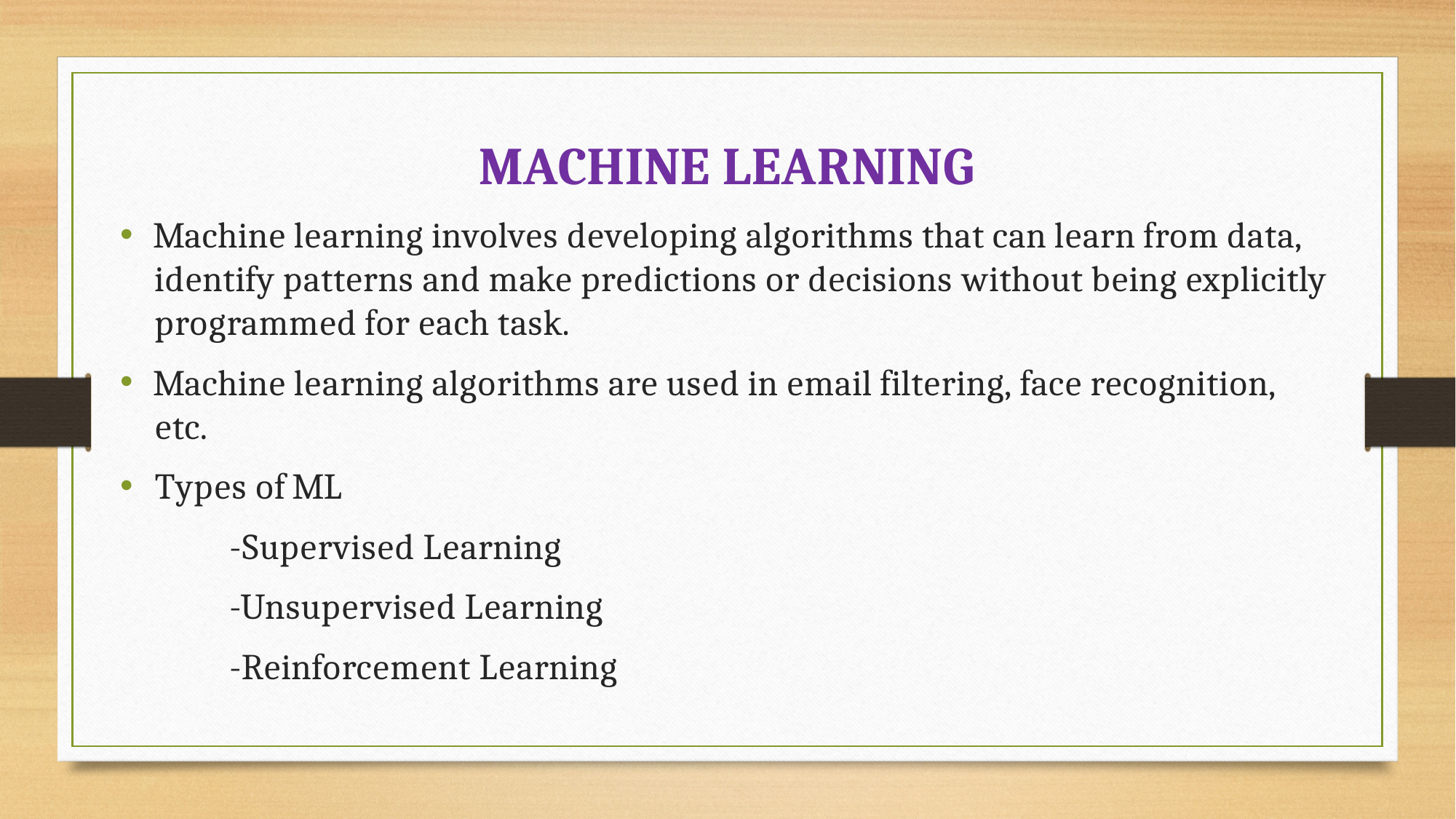

# MACHINE LEARNING
Machine learning involves developing algorithms that can learn from data, identify patterns and make predictions or decisions without being explicitly programmed for each task.
Machine learning algorithms are used in email filtering, face recognition, etc.
Types of ML
	-Supervised Learning
	-Unsupervised Learning
	-Reinforcement Learning